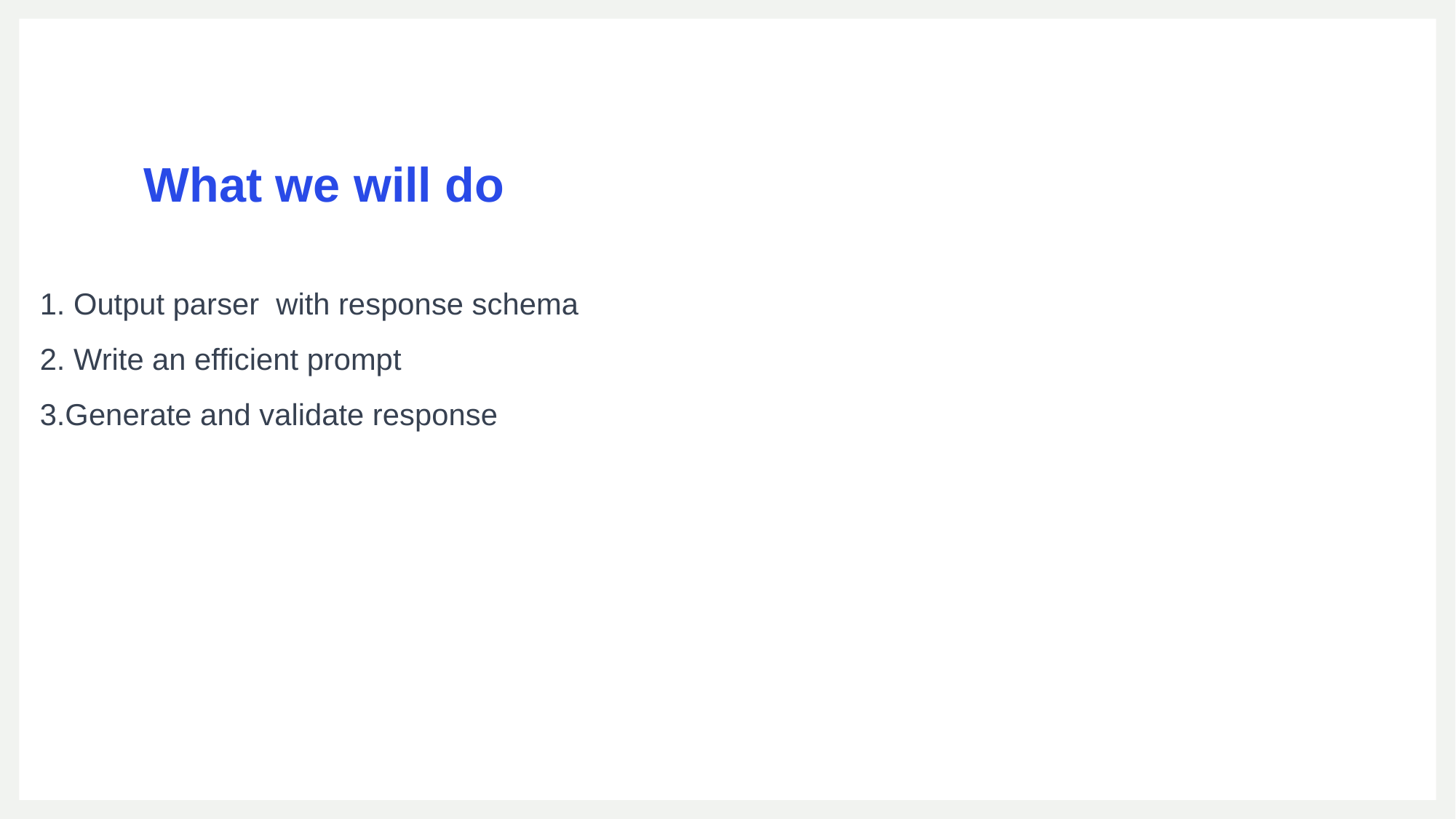

# What we will do

1. Output parser  with response schema
2. Write an efficient prompt
3.Generate and validate response